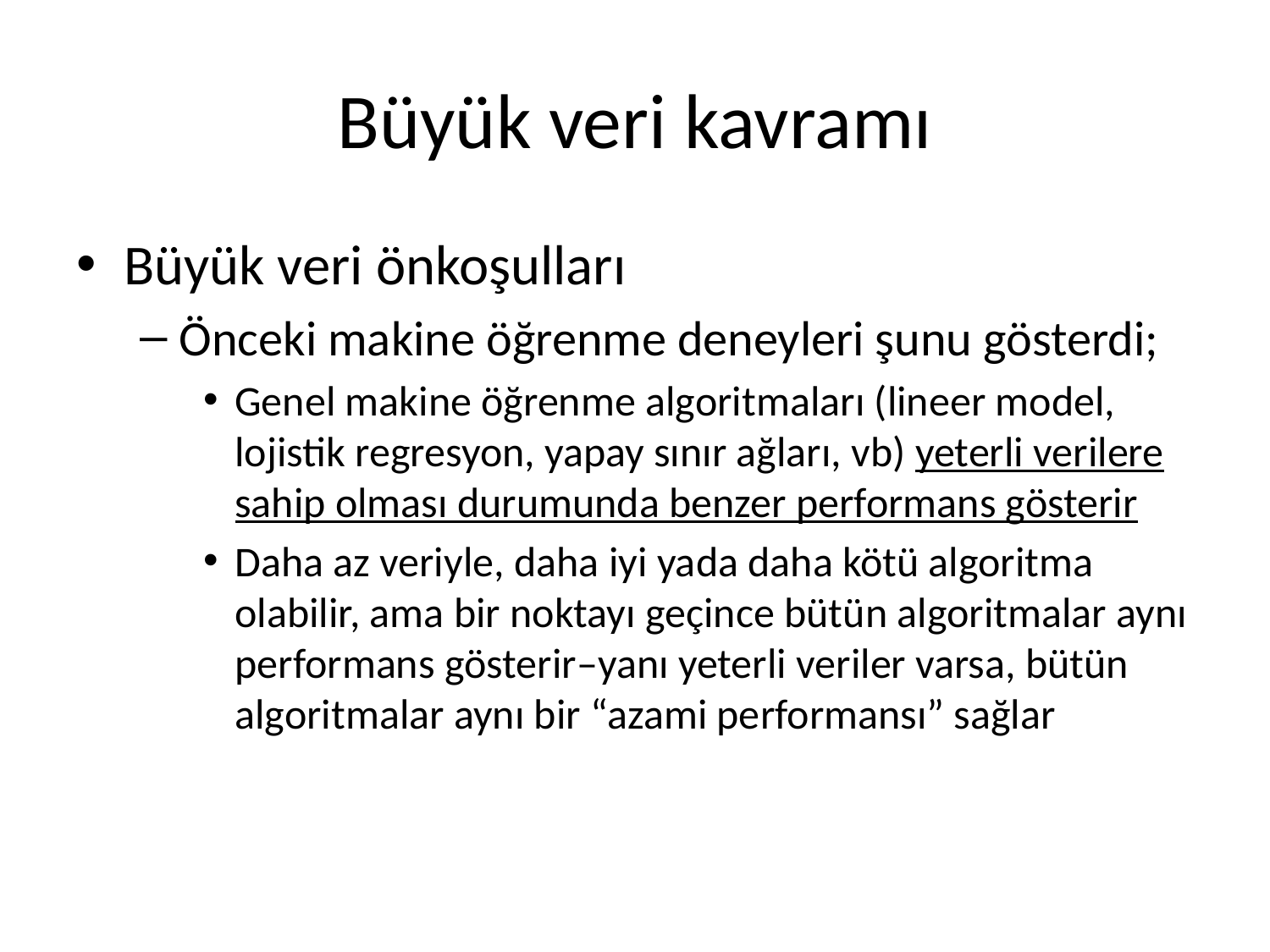

# Büyük veri kavramı
Büyük veri önkoşulları
Önceki makine öğrenme deneyleri şunu gösterdi;
Genel makine öğrenme algoritmaları (lineer model, lojistik regresyon, yapay sınır ağları, vb) yeterli verilere sahip olması durumunda benzer performans gösterir
Daha az veriyle, daha iyi yada daha kötü algoritma olabilir, ama bir noktayı geçince bütün algoritmalar aynı performans gösterir–yanı yeterli veriler varsa, bütün algoritmalar aynı bir “azami performansı” sağlar